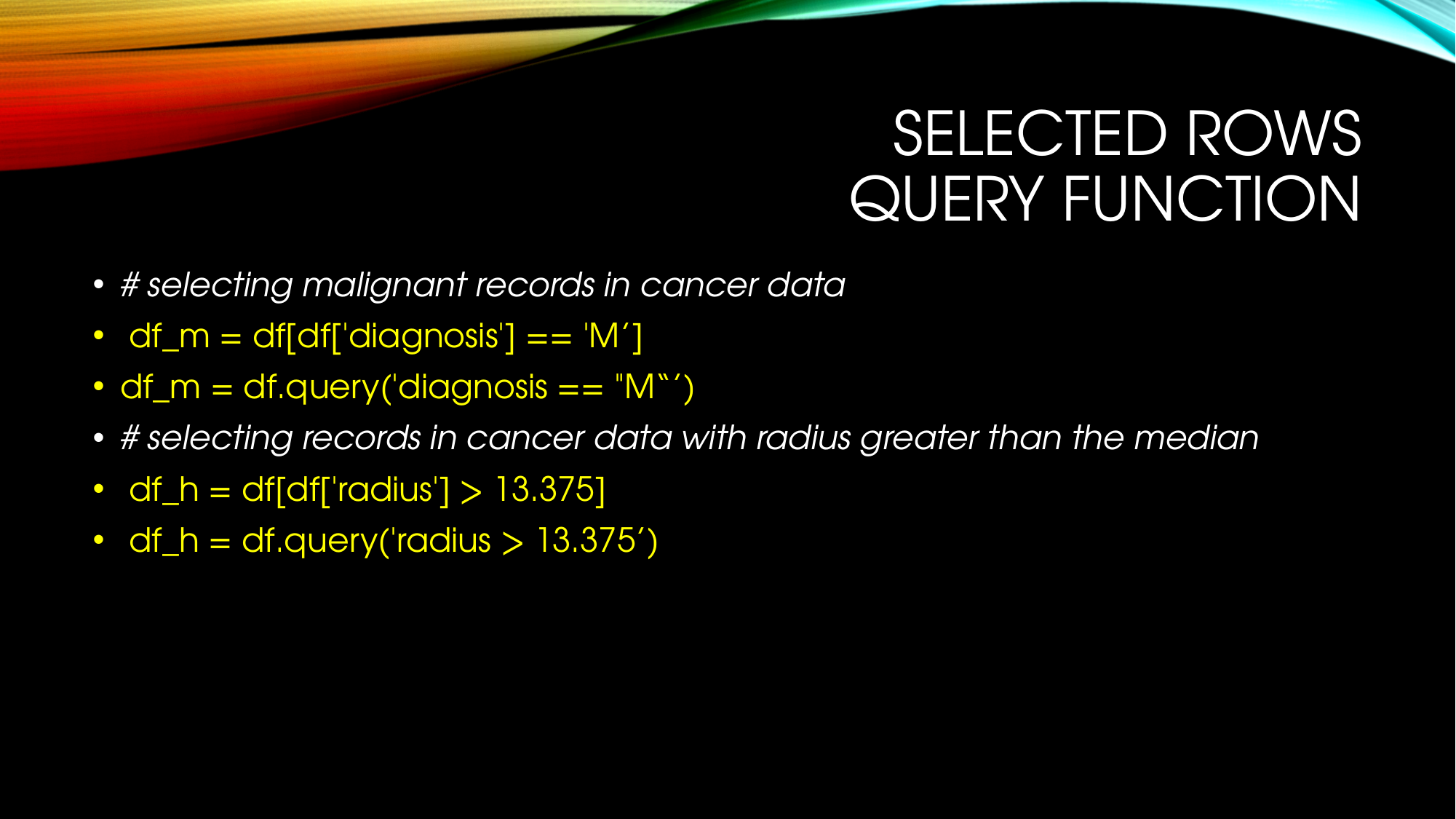

# Selected rows query function
# selecting malignant records in cancer data
 df_m = df[df['diagnosis'] == 'M’]
df_m = df.query('diagnosis == "M“’)
# selecting records in cancer data with radius greater than the median
 df_h = df[df['radius'] > 13.375]
 df_h = df.query('radius > 13.375’)